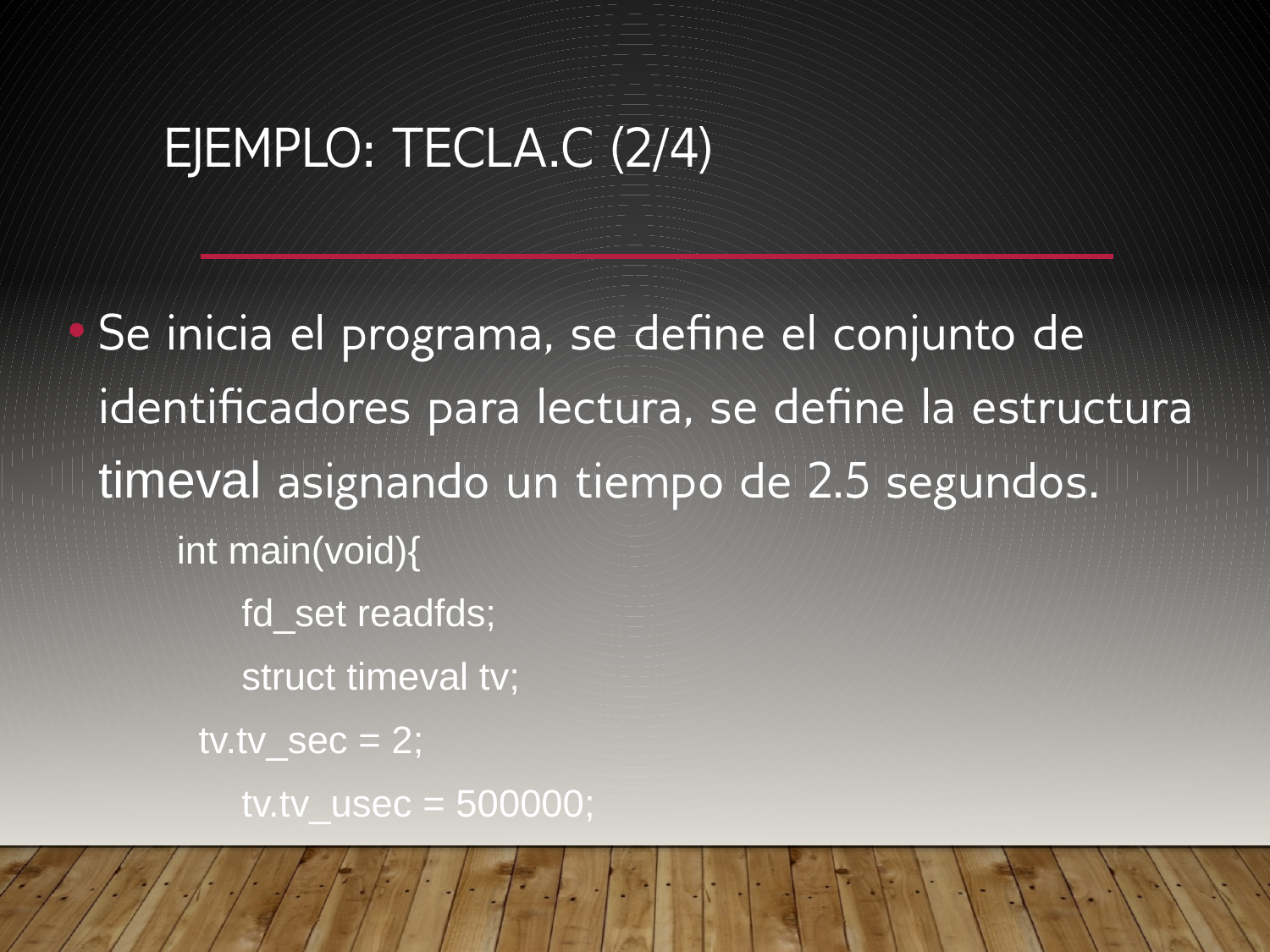

# Ejemplo: tecla.c (2/4)
Se inicia el programa, se define el conjunto de identificadores para lectura, se define la estructura timeval asignando un tiempo de 2.5 segundos.
int main(void){
      fd_set readfds;
      struct timeval tv;
	  tv.tv_sec = 2;
      tv.tv_usec = 500000;